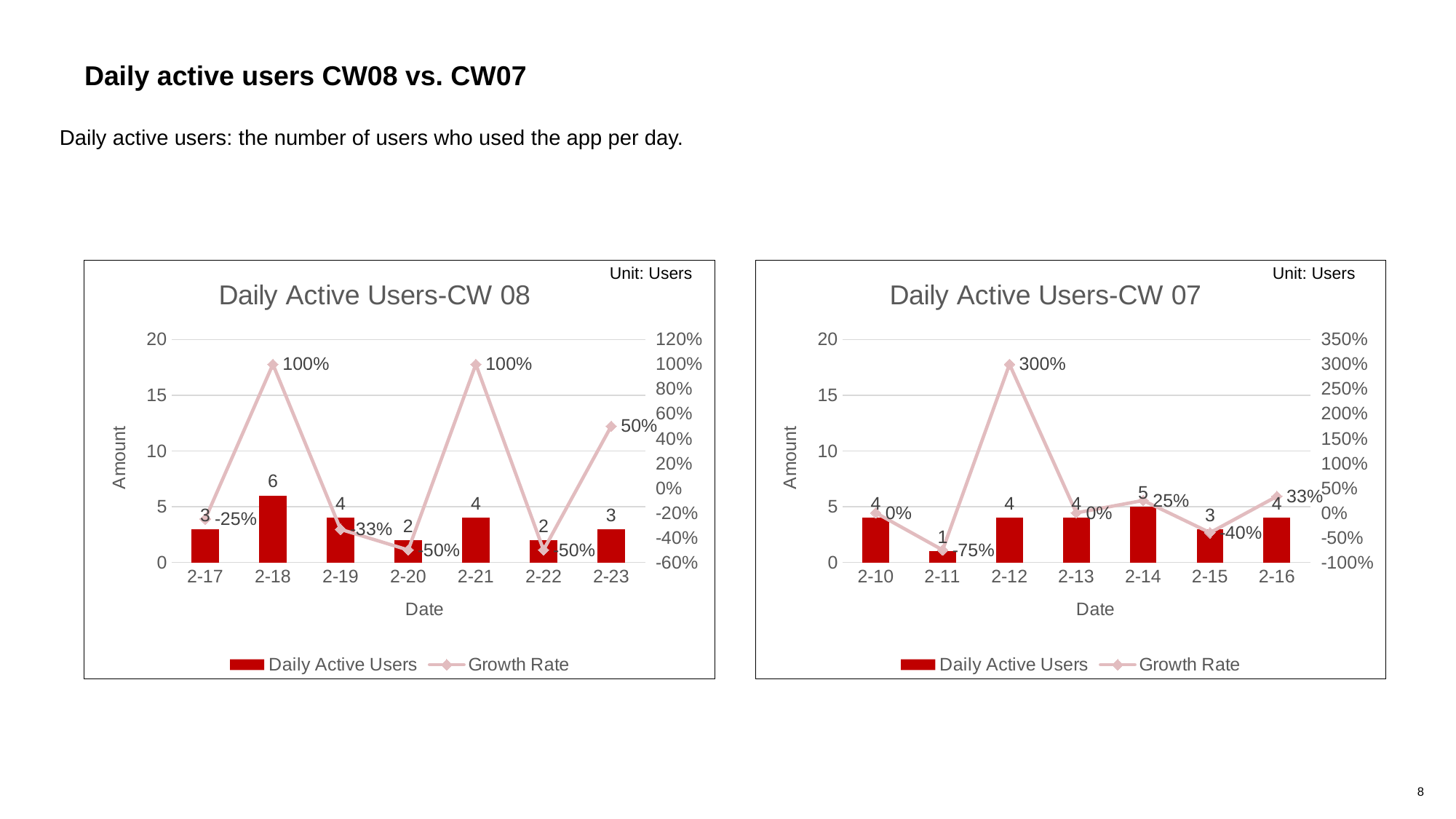

# Daily active users CW08 vs. CW07
Daily active users: the number of users who used the app per day.
Unit: Users
Unit: Users

### Chart: Daily Active Users-CW 08

| Category | Daily Active Users | Growth Rate |
|---|---|---|
| 43878 | 3.0 | -0.25 |
| 43879 | 6.0 | 1.0 |
| 43880 | 4.0 | -0.333333333333333 |
| 43881 | 2.0 | -0.5 |
| 43882 | 4.0 | 1.0 |
| 43883 | 2.0 | -0.5 |
| 43884 | 3.0 | 0.5 |

### Chart: Daily Active Users-CW 07

| Category | Daily Active Users | Growth Rate |
|---|---|---|
| 43871 | 4.0 | 0.0 |
| 43872 | 1.0 | -0.75 |
| 43873 | 4.0 | 3.0 |
| 43874 | 4.0 | 0.0 |
| 43875 | 5.0 | 0.25 |
| 43876 | 3.0 | -0.4 |
| 43877 | 4.0 | 0.333333333333333 |